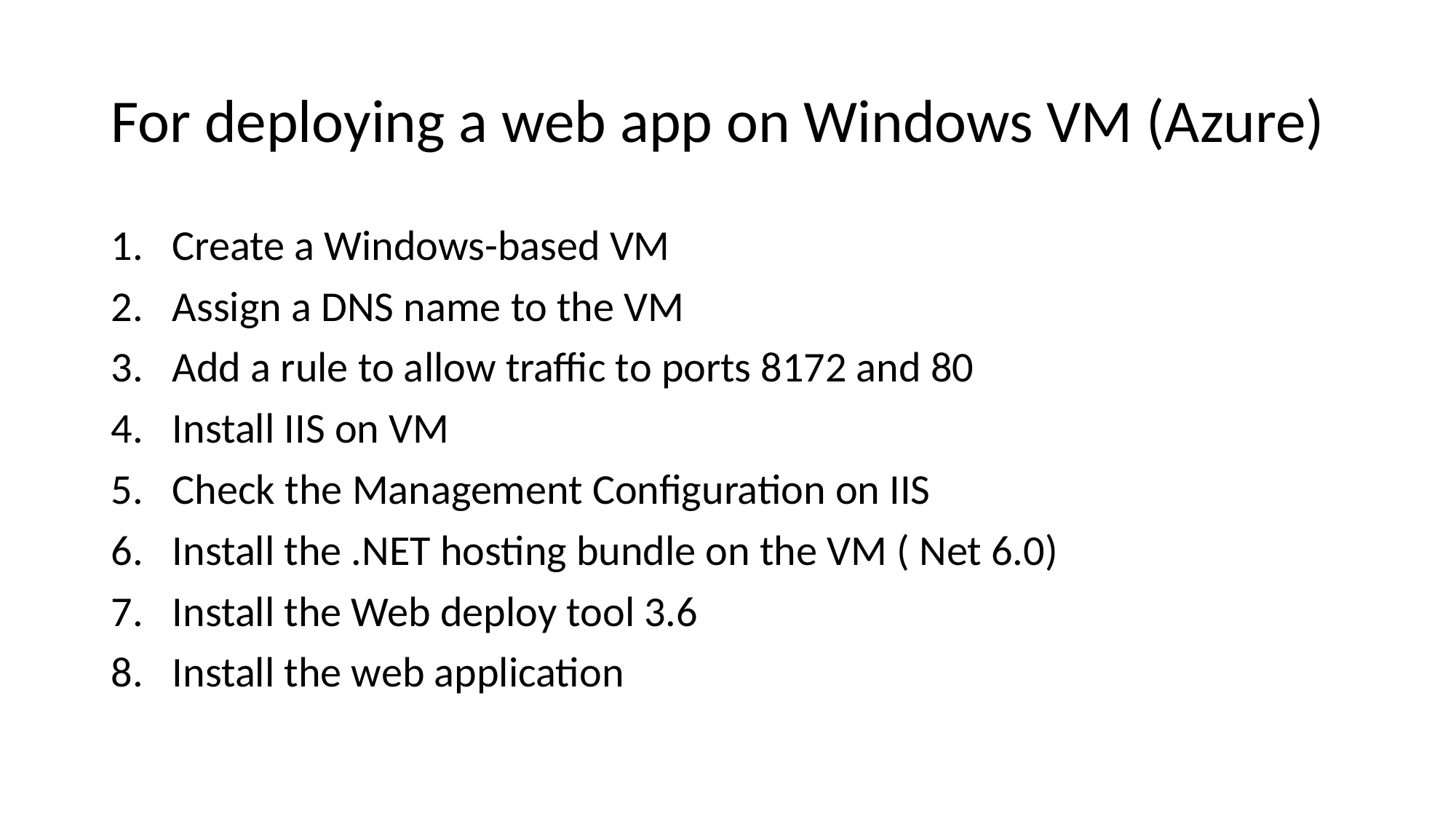

# For deploying a web app on Windows VM (Azure)
Create a Windows-based VM
Assign a DNS name to the VM
Add a rule to allow traffic to ports 8172 and 80
Install IIS on VM
Check the Management Configuration on IIS
Install the .NET hosting bundle on the VM ( Net 6.0)
Install the Web deploy tool 3.6
Install the web application